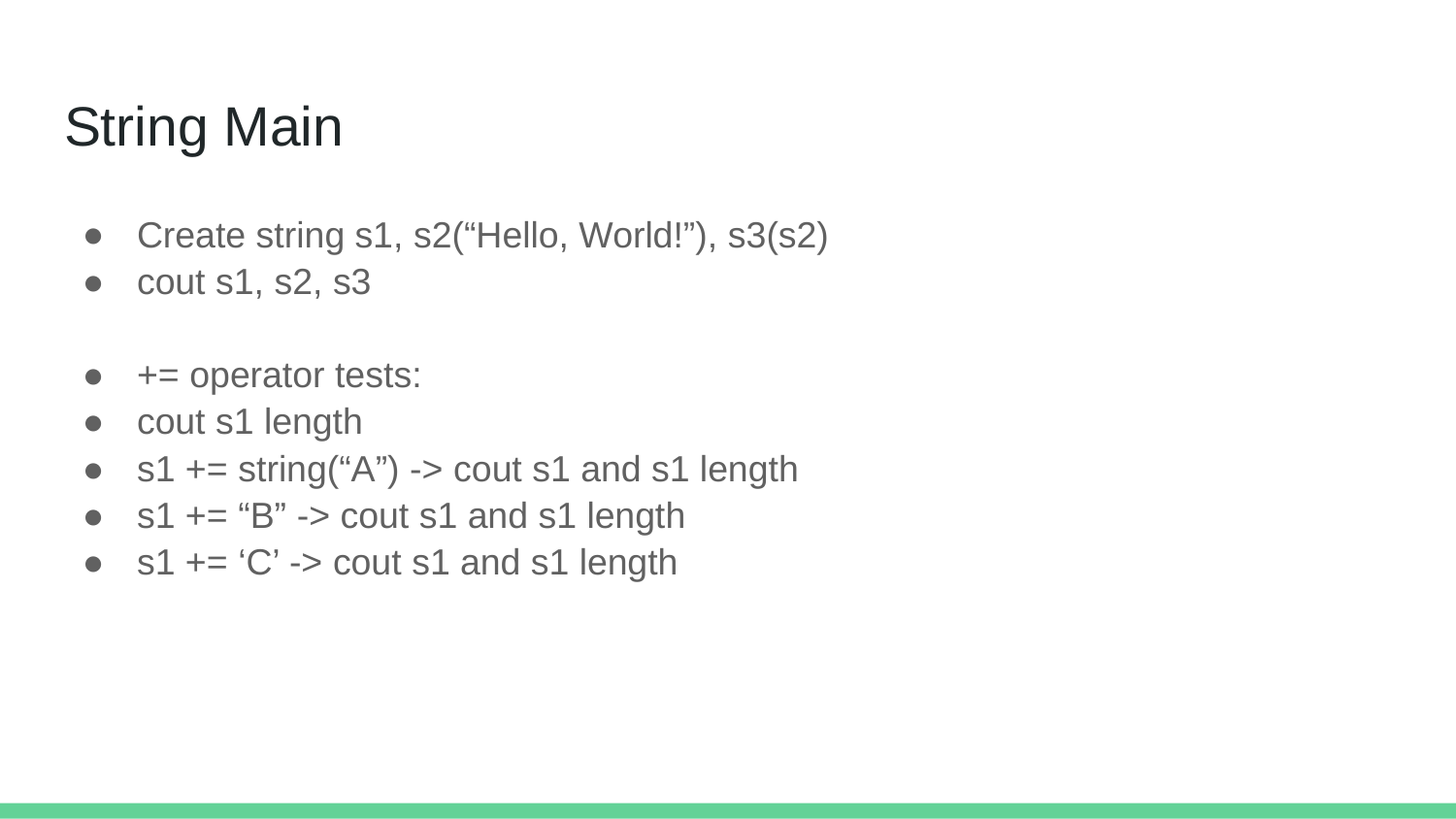

# String Main
Create string s1, s2(“Hello, World!”), s3(s2)
cout s1, s2, s3

+= operator tests:
cout s1 length
s1 += string(“A”) -> cout s1 and s1 length
s1 += “B” -> cout s1 and s1 length
s1 += ‘C’ -> cout s1 and s1 length